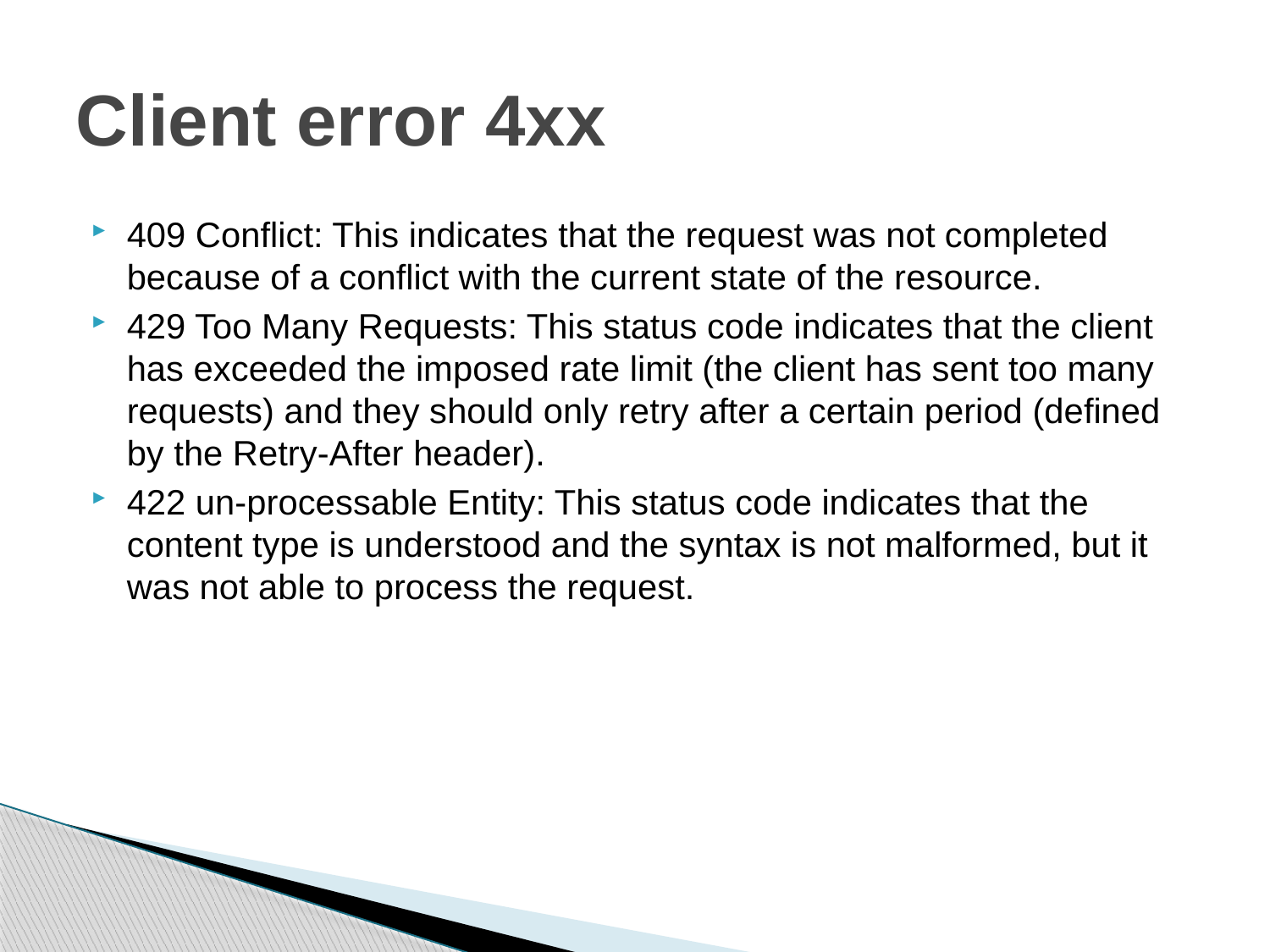

# Client error 4xx
409 Conflict: This indicates that the request was not completed because of a conflict with the current state of the resource.
429 Too Many Requests: This status code indicates that the client has exceeded the imposed rate limit (the client has sent too many requests) and they should only retry after a certain period (defined by the Retry-After header).
422 un-processable Entity: This status code indicates that the content type is understood and the syntax is not malformed, but it was not able to process the request.